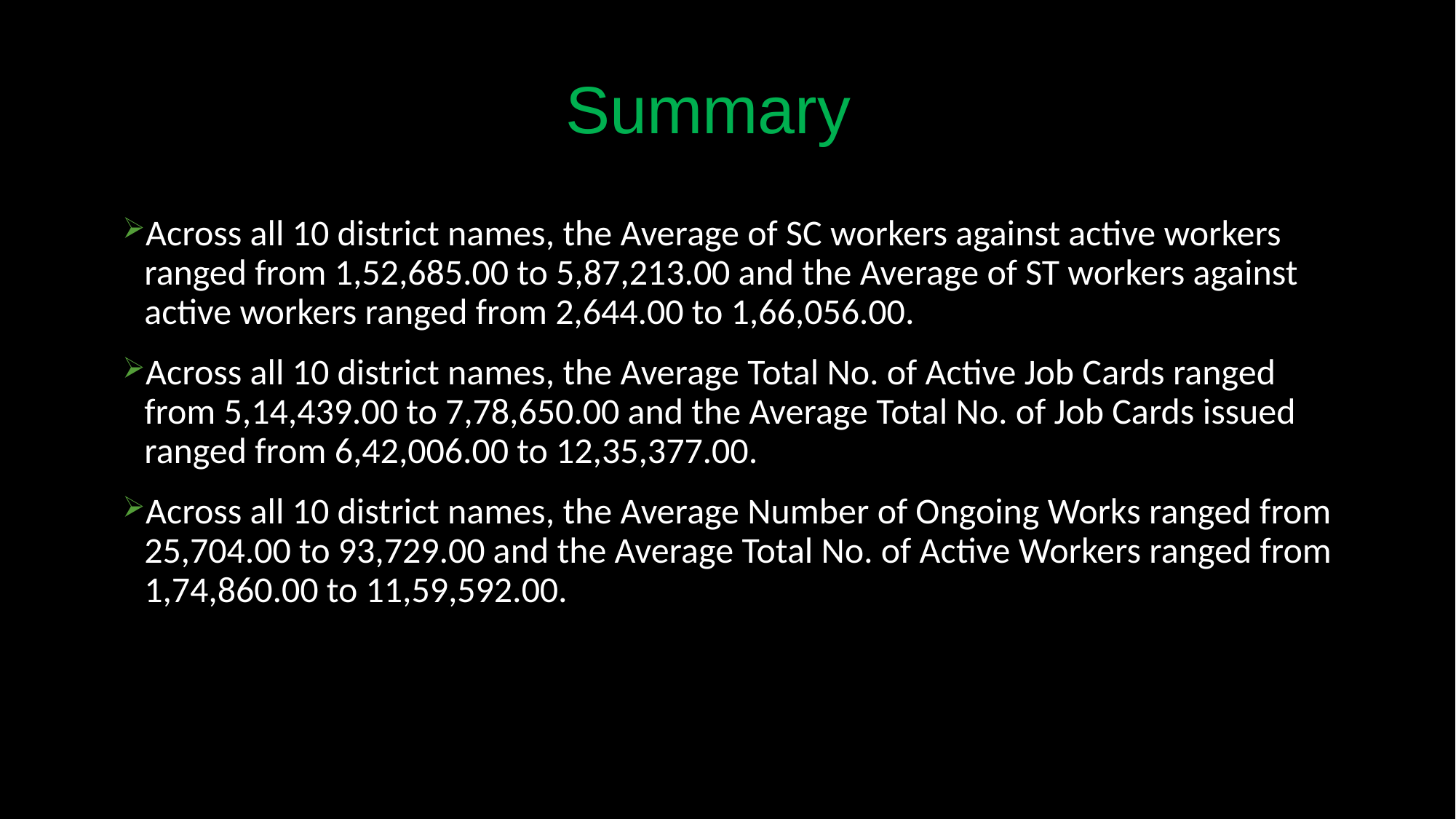

# Summary
Across all 10 district names, the Average of SC workers against active workers ranged from 1,52,685.00 to 5,87,213.00 and the Average of ST workers against active workers ranged from 2,644.00 to 1,66,056.00.
Across all 10 district names, the Average Total No. of Active Job Cards ranged from 5,14,439.00 to 7,78,650.00 and the Average Total No. of Job Cards issued ranged from 6,42,006.00 to 12,35,377.00.﻿
Across all 10 district names, the Average Number of Ongoing Works ranged from 25,704.00 to 93,729.00 and the Average Total No. of Active Workers ranged from 1,74,860.00 to 11,59,592.00.